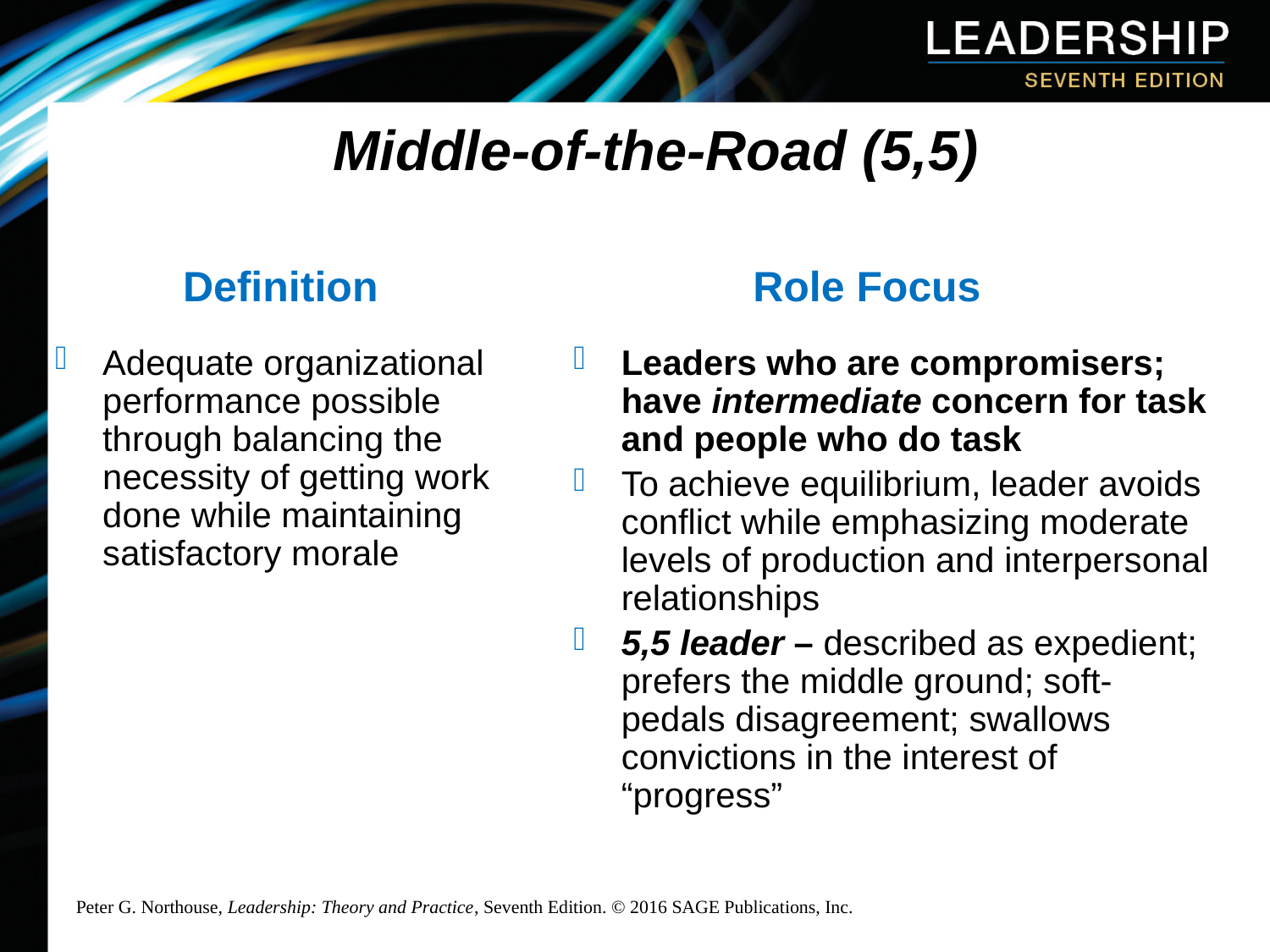

# Middle-of-the-Road (5,5)
Definition
Role Focus
Adequate organizational performance possible through balancing the necessity of getting work done while maintaining satisfactory morale
Leaders who are compromisers; have intermediate concern for task and people who do task
To achieve equilibrium, leader avoids conflict while emphasizing moderate levels of production and interpersonal relationships
5,5 leader – described as expedient; prefers the middle ground; soft-pedals disagreement; swallows convictions in the interest of “progress”
Peter G. Northouse, Leadership: Theory and Practice, Seventh Edition. © 2016 SAGE Publications, Inc.